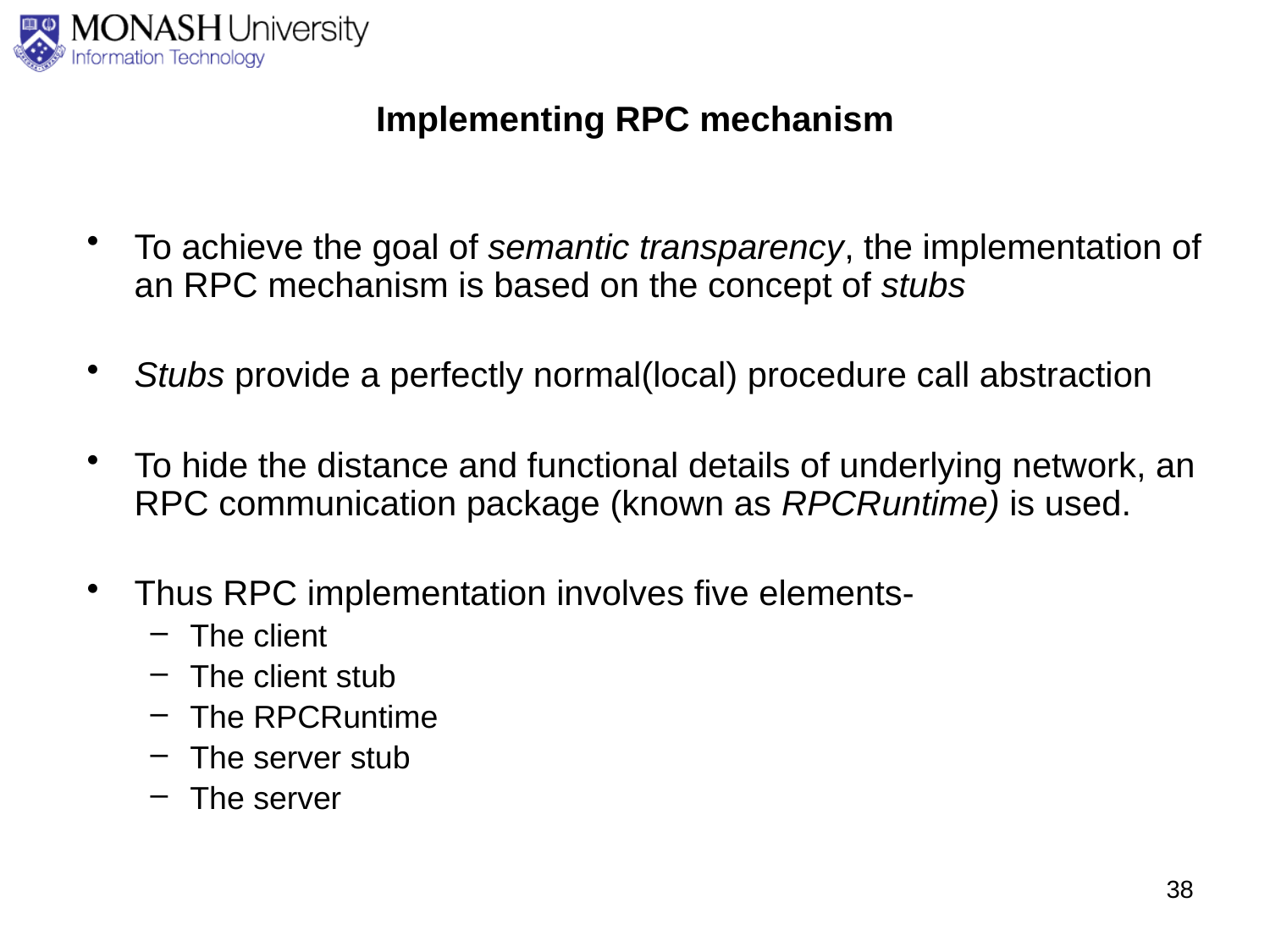

# Implementing RPC mechanism
To achieve the goal of semantic transparency, the implementation of an RPC mechanism is based on the concept of stubs

Stubs provide a perfectly normal(local) procedure call abstraction

To hide the distance and functional details of underlying network, an RPC communication package (known as RPCRuntime) is used.

Thus RPC implementation involves five elements-
The client
The client stub
The RPCRuntime
The server stub
The server
38